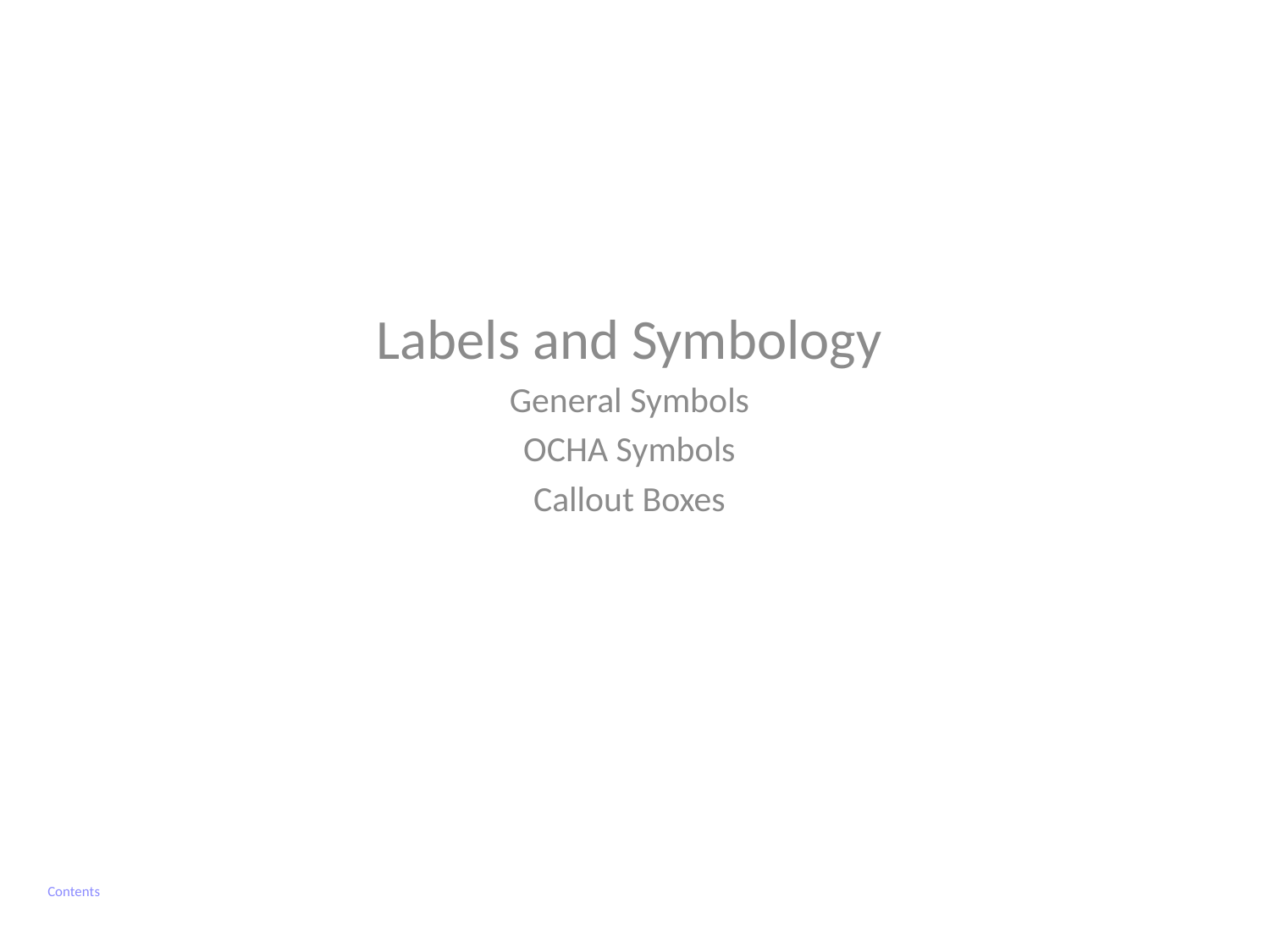

Labels and Symbology
General Symbols
OCHA Symbols
Callout Boxes

Contents